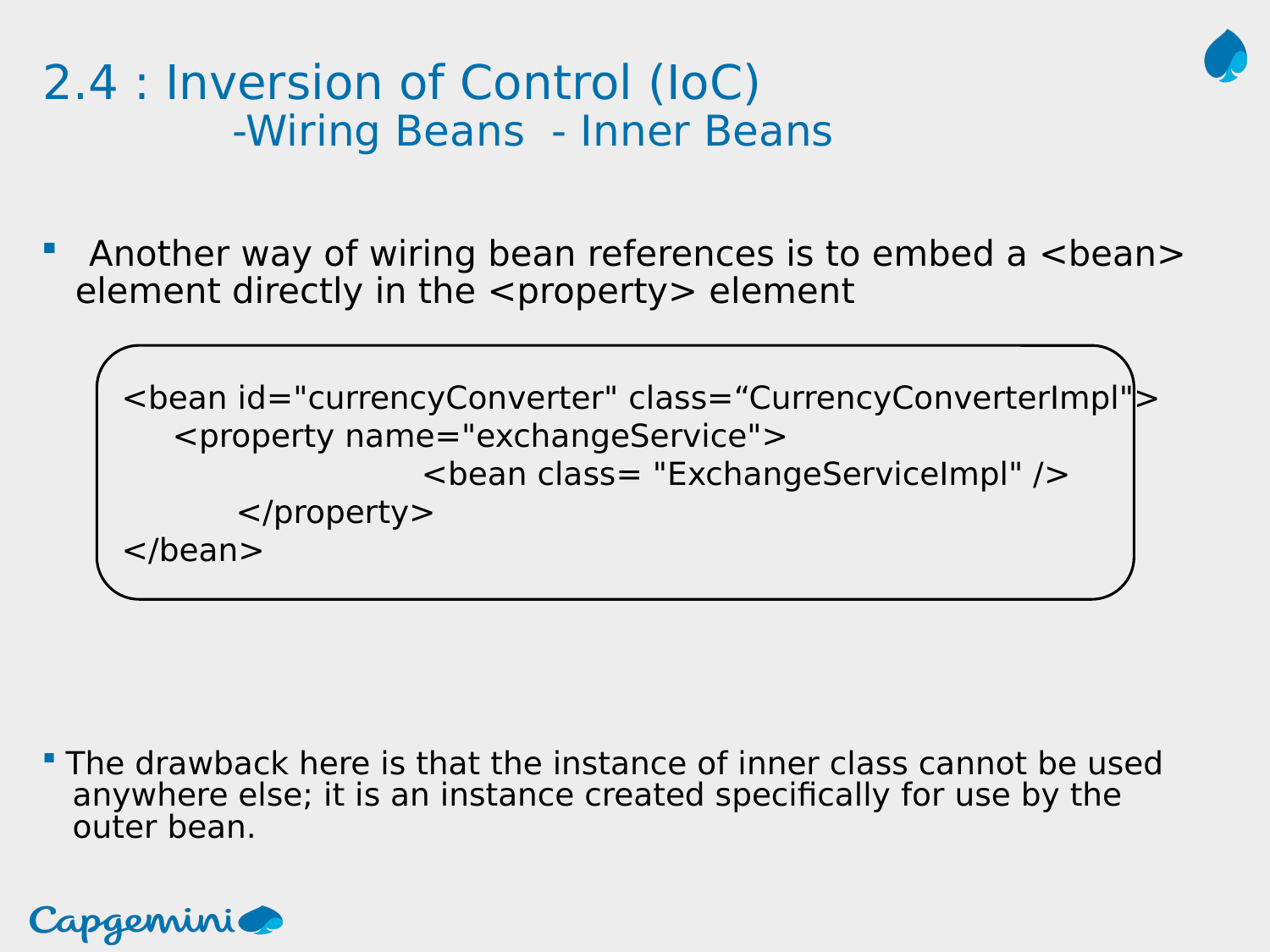

# 2.4 : Inversion of Control (IoC) -Wiring Beans  - Inner Beans

Another way of wiring bean references is to embed a <bean>
   element directly in the <property> element

The drawback here is that the instance of inner class cannot be used
   anywhere else; it is an instance created specifically for use by the
   outer bean.

<bean id="currencyConverter" class=“CurrencyConverterImpl">
     <property name="exchangeService">
                 <bean class= "ExchangeServiceImpl" />
     </property>
</bean>